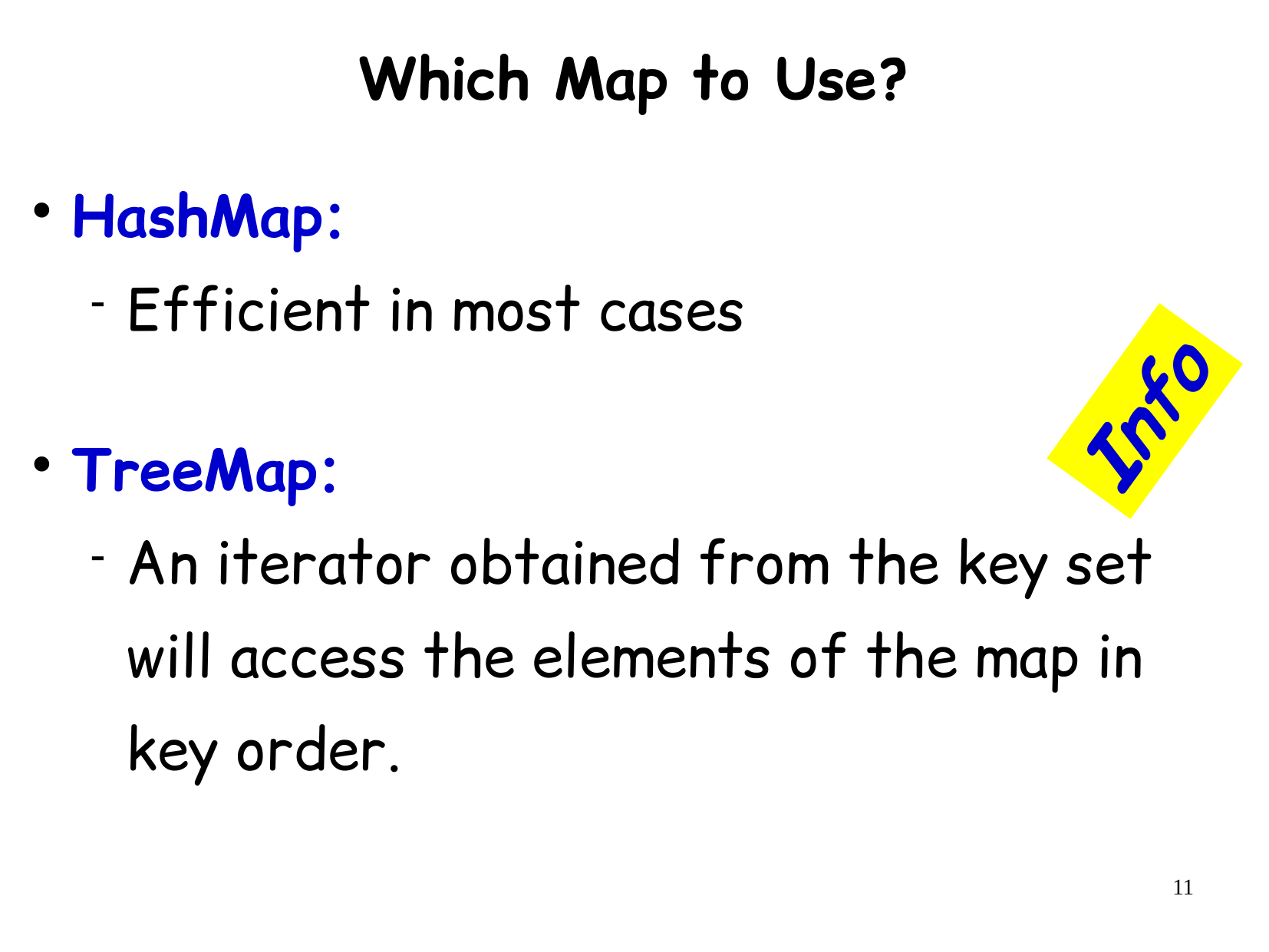

# Which Map to Use?
HashMap:
Efficient in most cases
TreeMap:
An iterator obtained from the key set will access the elements of the map in key order.
Info